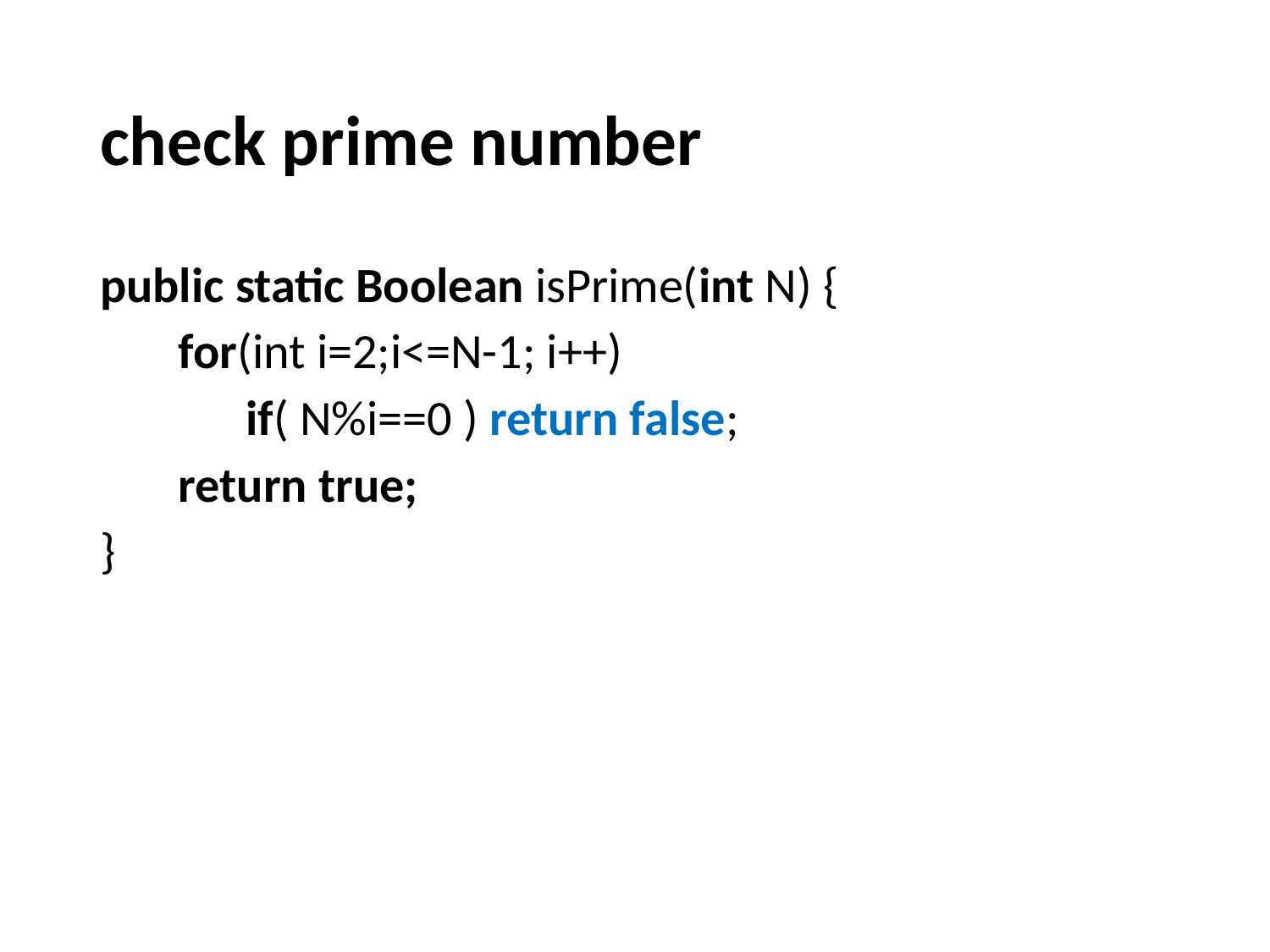

# check prime number
public static Boolean isPrime(int N) {
       for(int i=2;i<=N-1; i++)
             if( N%i==0 ) return false;
       return true;
}